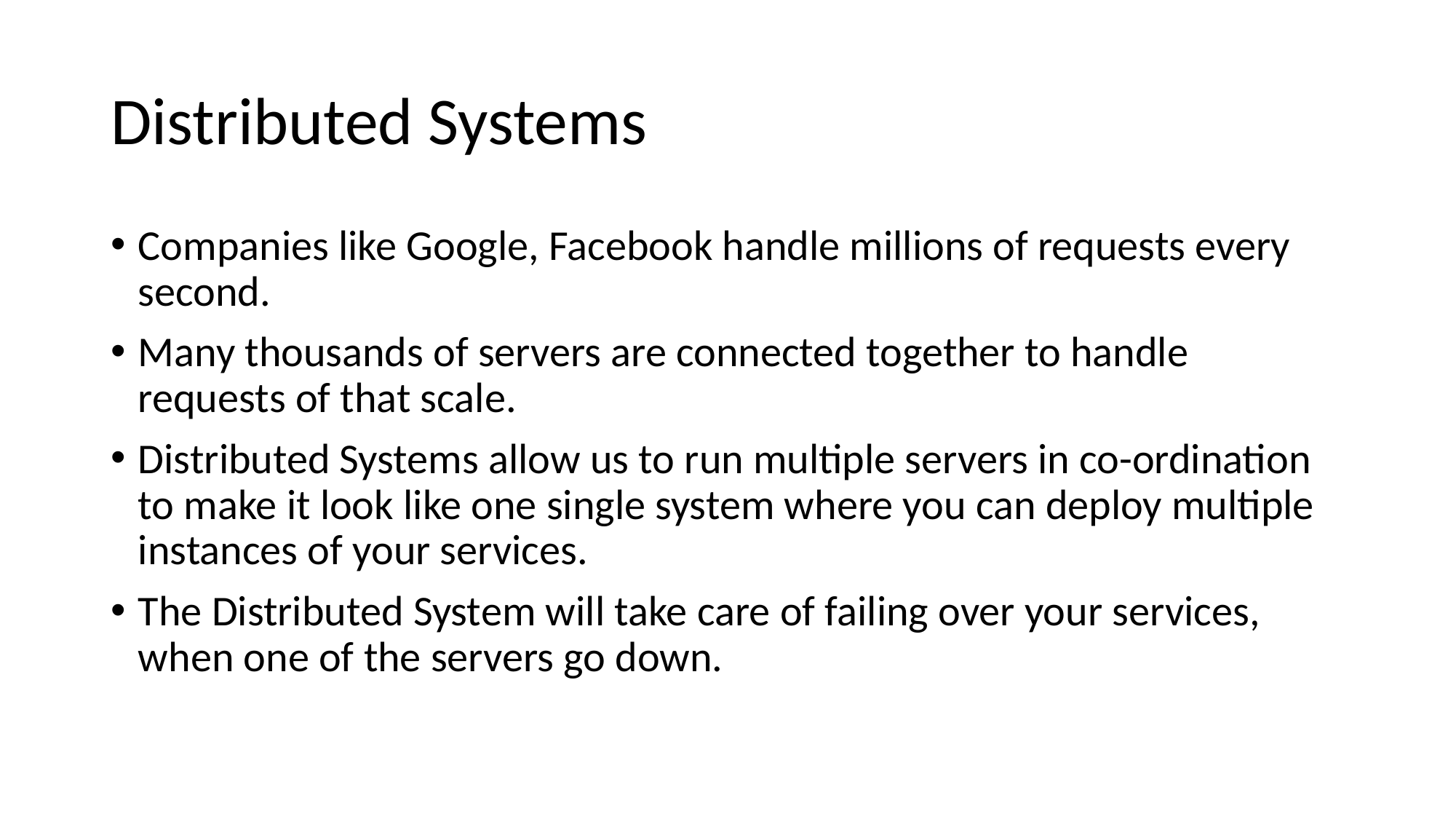

# Distributed Systems
Companies like Google, Facebook handle millions of requests every second.
Many thousands of servers are connected together to handle requests of that scale.
Distributed Systems allow us to run multiple servers in co-ordination to make it look like one single system where you can deploy multiple instances of your services.
The Distributed System will take care of failing over your services, when one of the servers go down.